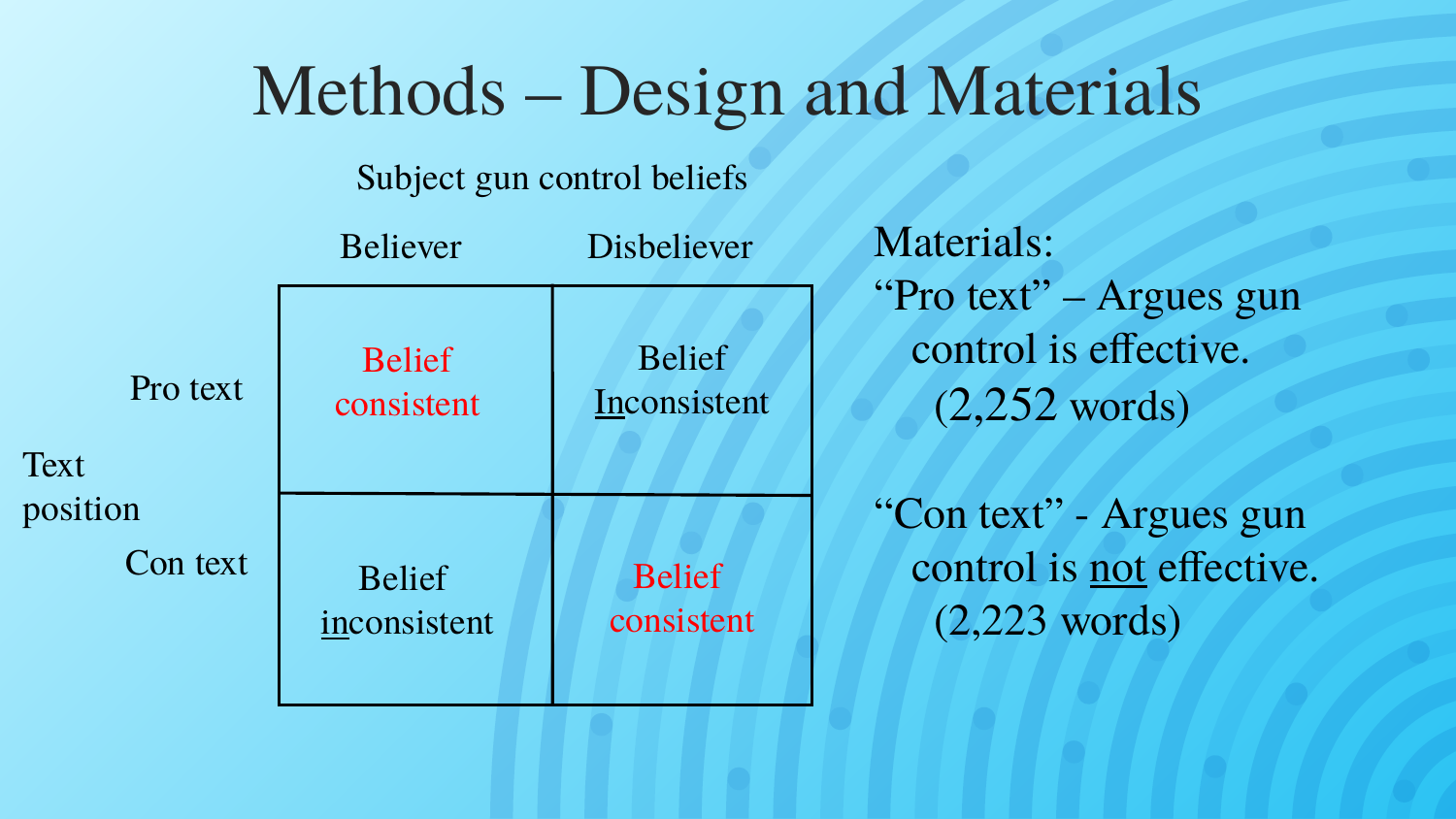

Methods – Design and Materials
Subject gun control beliefs
Believer	           Disbeliever

Pro text

Con text
Belief
Inconsistent

Belief
consistent
Belief
consistent

Belief
inconsistent
Text
position

Materials:
“Pro text” – Argues gun control is effective.
	  (2,252 words)

“Con text” - Argues gun control is not effective.
	  (2,223 words)